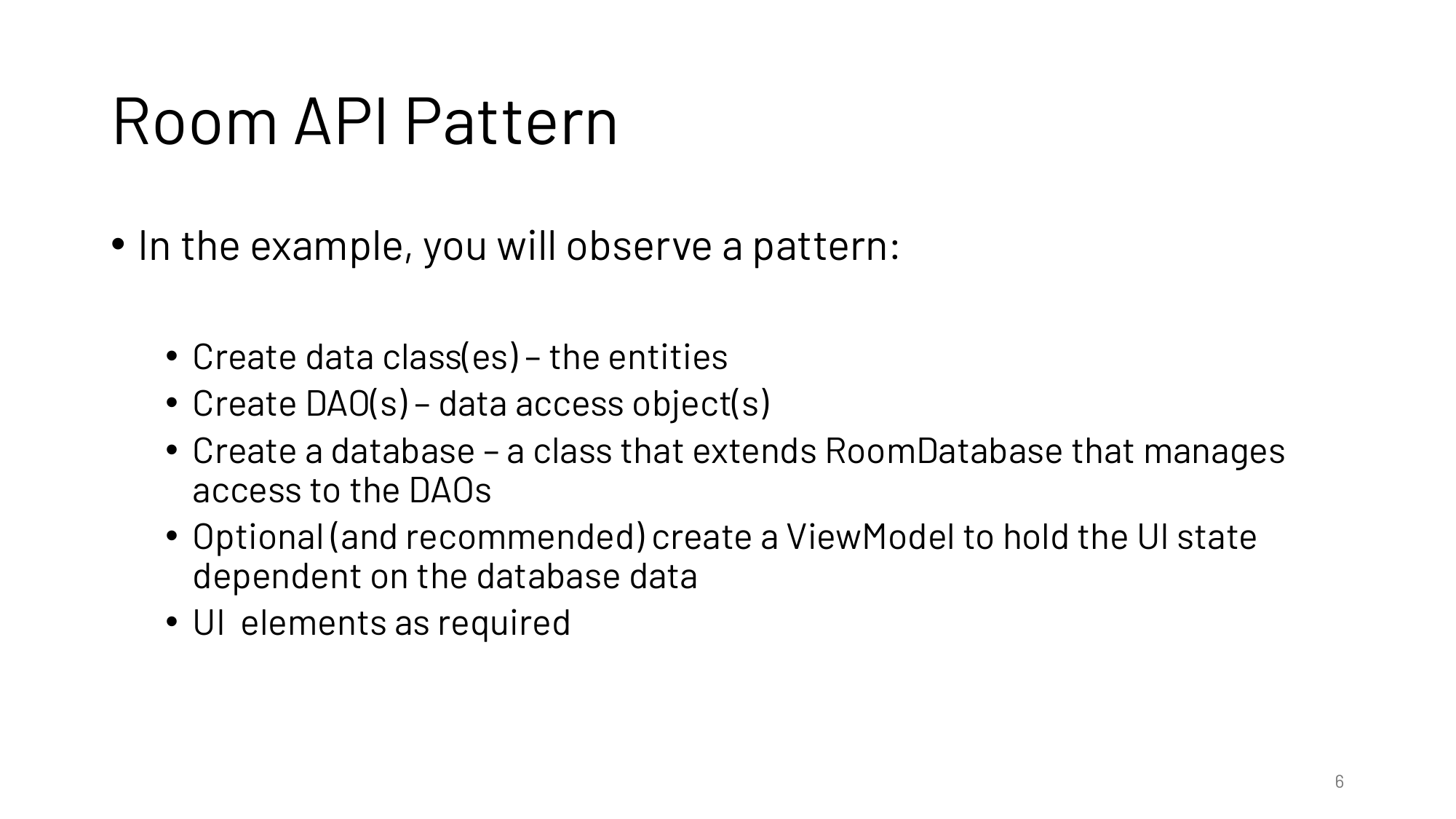

# Room API Pattern
In the example, you will observe a pattern:

Create data class(es) – the entities
Create DAO(s) – data access object(s)
Create a database – a class that extends RoomDatabase that manages access to the DAOs
Optional (and recommended) create a ViewModel to hold the UI state dependent on the database data
UI  elements as required
6